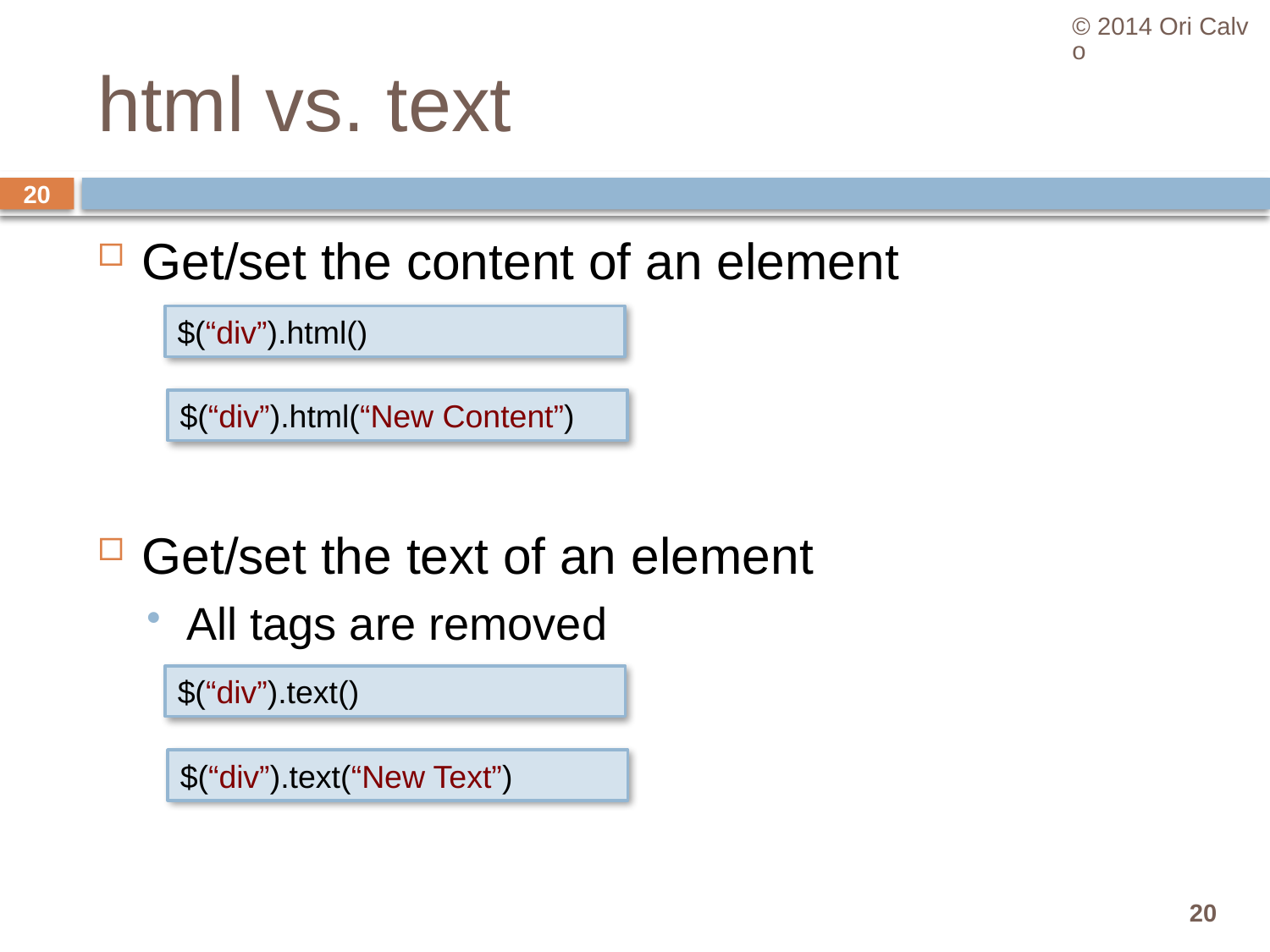

© 2014 Ori Calvo
# html vs. text
20
Get/set the content of an element

Get/set the text of an element
All tags are removed
$(“div”).html()
$(“div”).html(“New Content”)
$(“div”).text()
$(“div”).text(“New Text”)